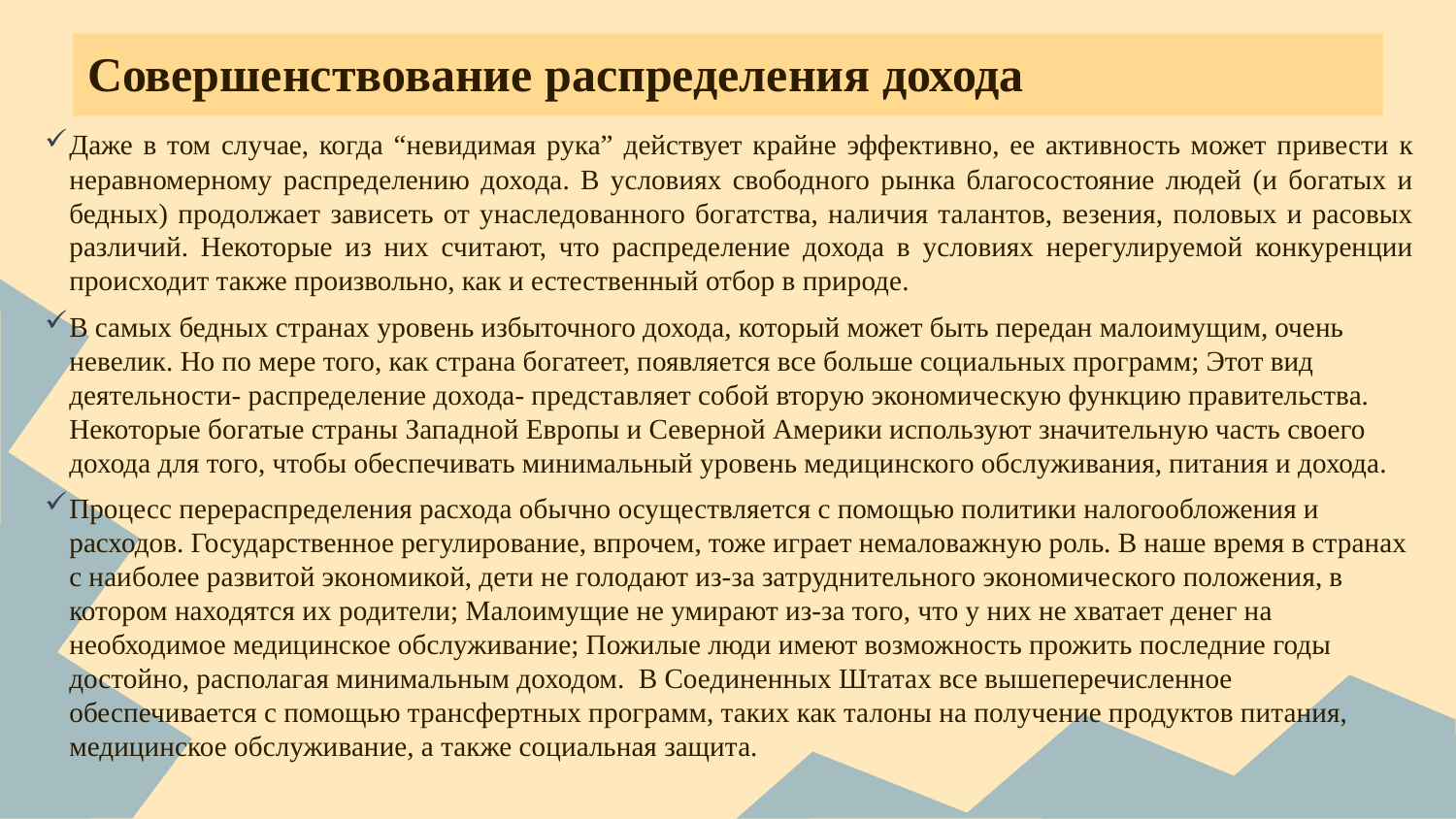

# Совершенствование распределения дохода
Даже в том случае, когда “невидимая рука” действует крайне эффективно, ее активность может привести к неравномерному распределению дохода. В условиях свободного рынка благосостояние людей (и богатых и бедных) продолжает зависеть от унаследованного богатства, наличия талантов, везения, половых и расовых различий. Некоторые из них считают, что распределение дохода в условиях нерегулируемой конкуренции происходит также произвольно, как и естественный отбор в природе.
В самых бедных странах уровень избыточного дохода, который может быть передан малоимущим, очень невелик. Но по мере того, как страна богатеет, появляется все больше социальных программ; Этот вид деятельности- распределение дохода- представляет собой вторую экономическую функцию правительства. Некоторые богатые страны Западной Европы и Северной Америки используют значительную часть своего дохода для того, чтобы обеспечивать минимальный уровень медицинского обслуживания, питания и дохода.
Процесс перераспределения расхода обычно осуществляется с помощью политики налогообложения и расходов. Государственное регулирование, впрочем, тоже играет немаловажную роль. В наше время в странах с наиболее развитой экономикой, дети не голодают из-за затруднительного экономического положения, в котором находятся их родители; Малоимущие не умирают из-за того, что у них не хватает денег на необходимое медицинское обслуживание; Пожилые люди имеют возможность прожить последние годы достойно, располагая минимальным доходом.  В Соединенных Штатах все вышеперечисленное обеспечивается с помощью трансфертных программ, таких как талоны на получение продуктов питания, медицинское обслуживание, а также социальная защита.